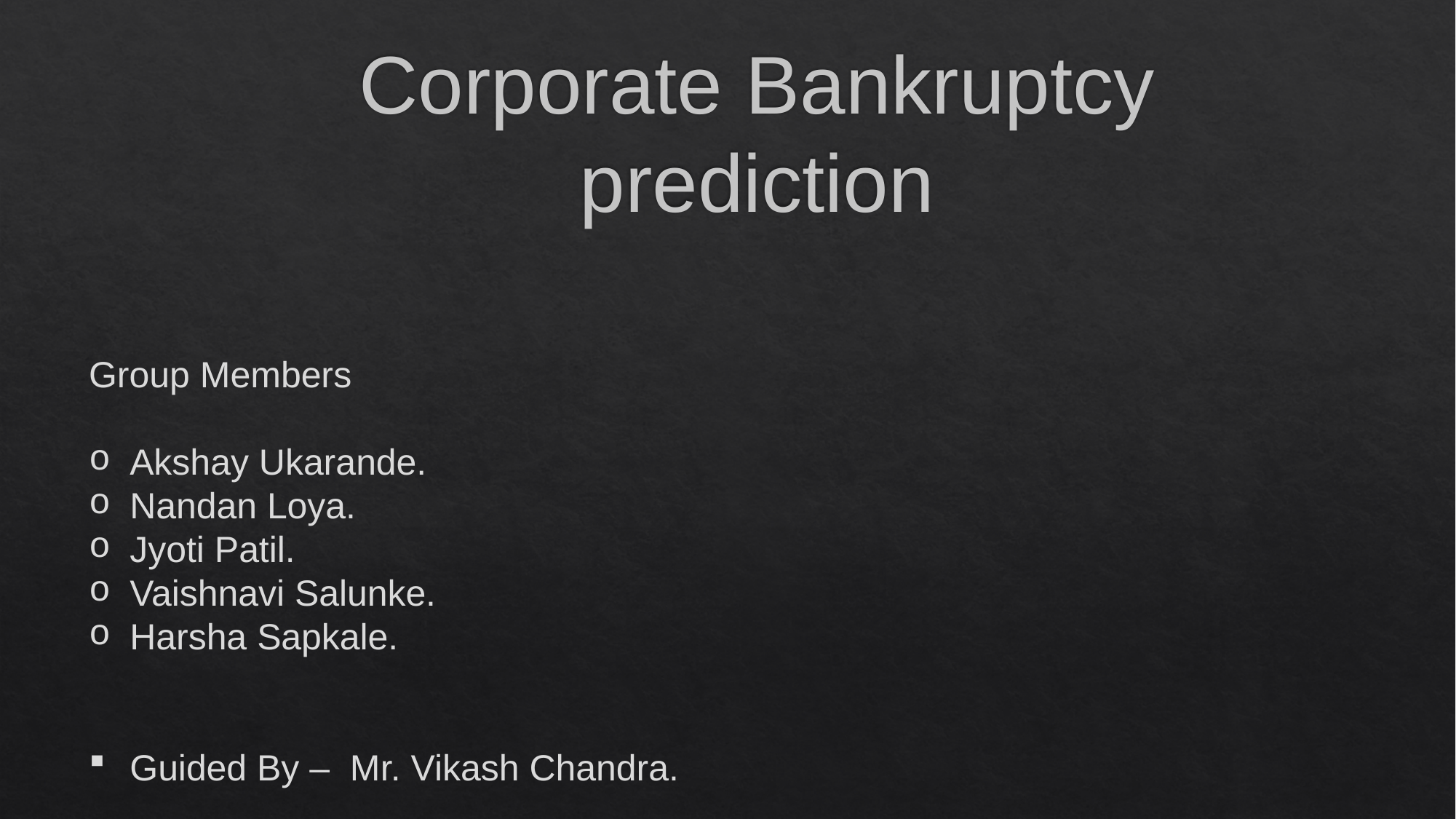

# Corporate Bankruptcy prediction
Group Members

Akshay Ukarande.
Nandan Loya.
Jyoti Patil.
Vaishnavi Salunke.
Harsha Sapkale.

Guided By –  Mr. Vikash Chandra.